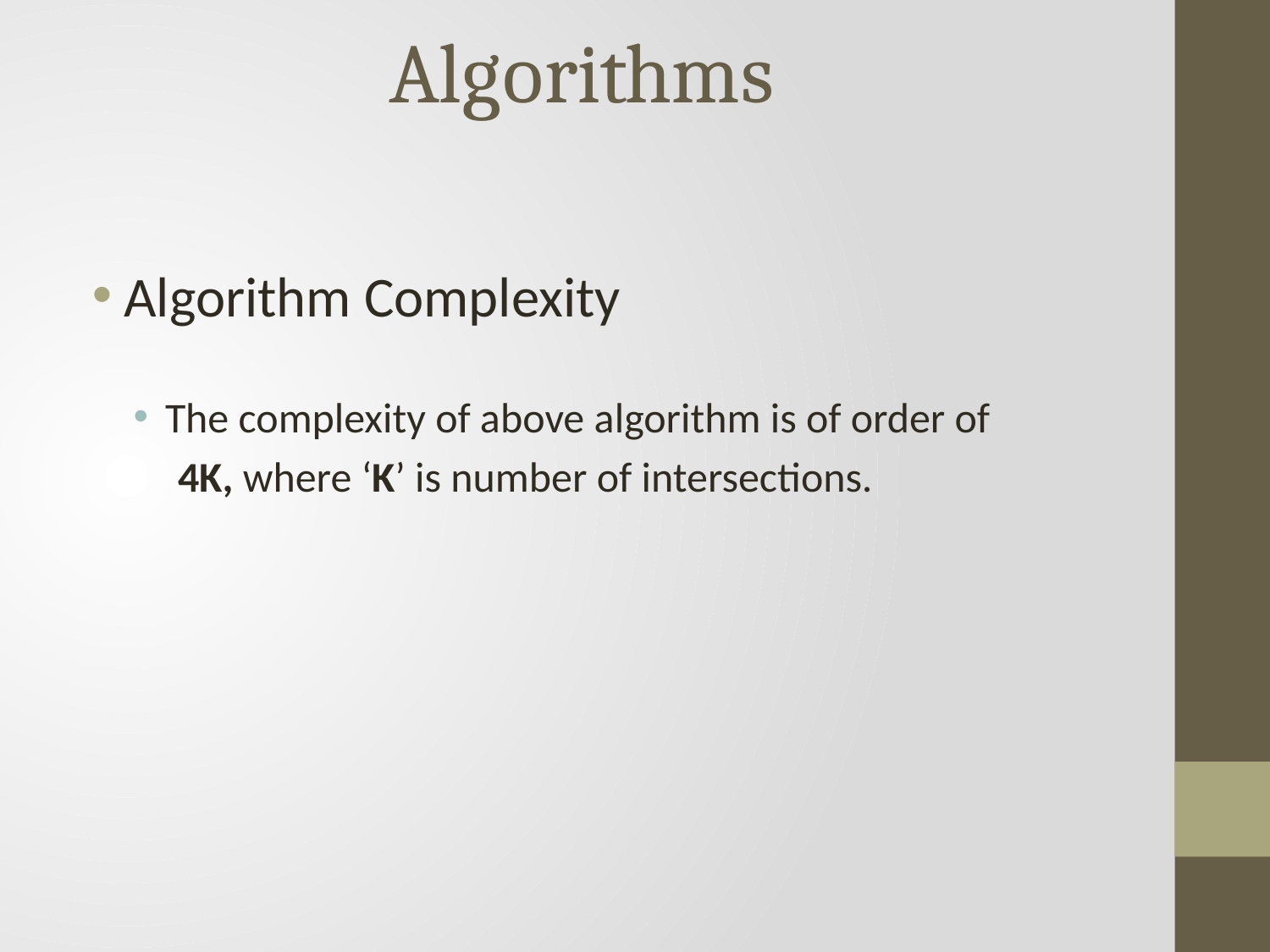

# Algorithms
Algorithm Complexity

The complexity of above algorithm is of order of
    4K, where ‘K’ is number of intersections.